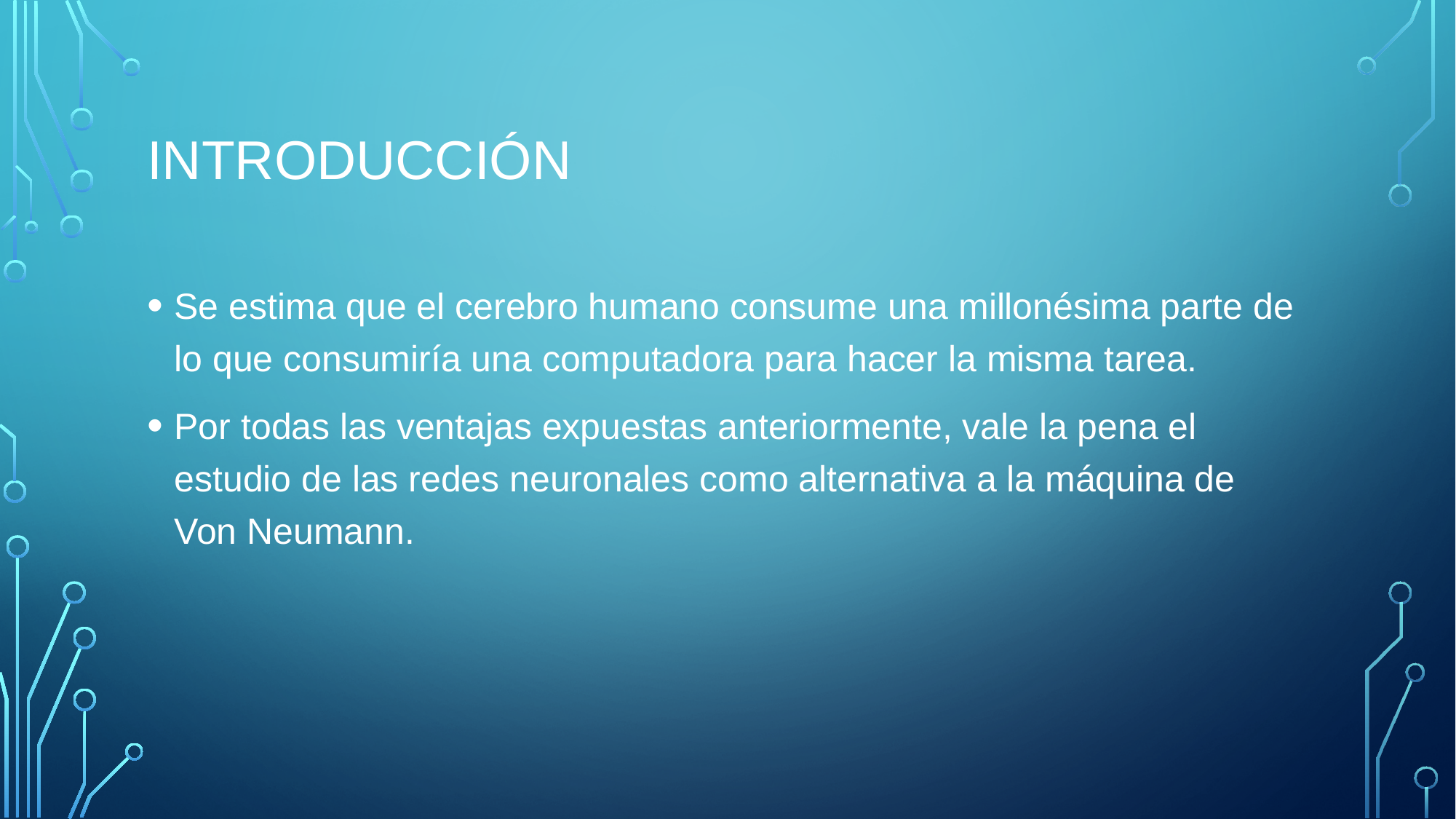

# Introducción
Se estima que el cerebro humano consume una millonésima parte de lo que consumiría una computadora para hacer la misma tarea.
Por todas las ventajas expuestas anteriormente, vale la pena el estudio de las redes neuronales como alternativa a la máquina de Von Neumann.